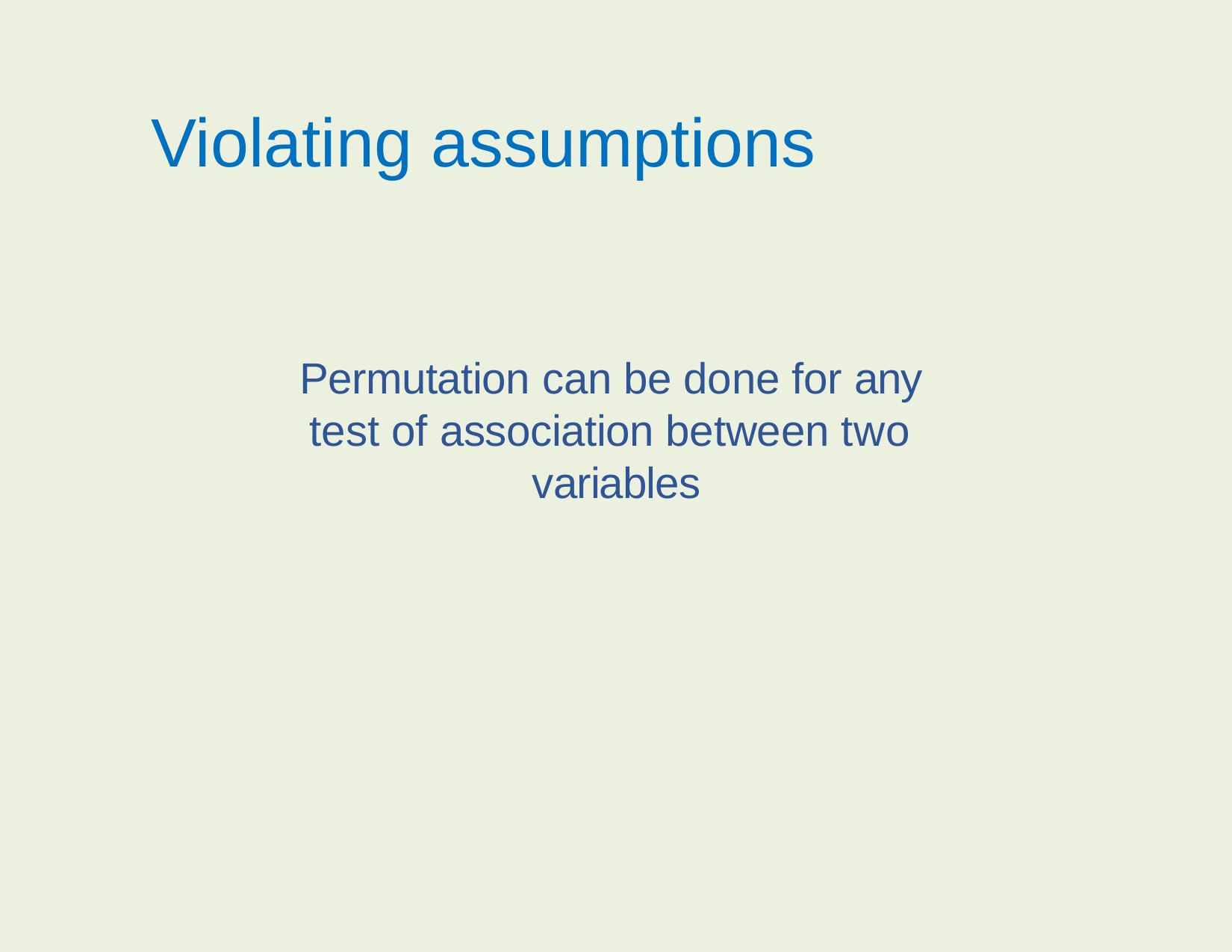

Violating assumptions
Permutation can be done for any  test of association between two  variables